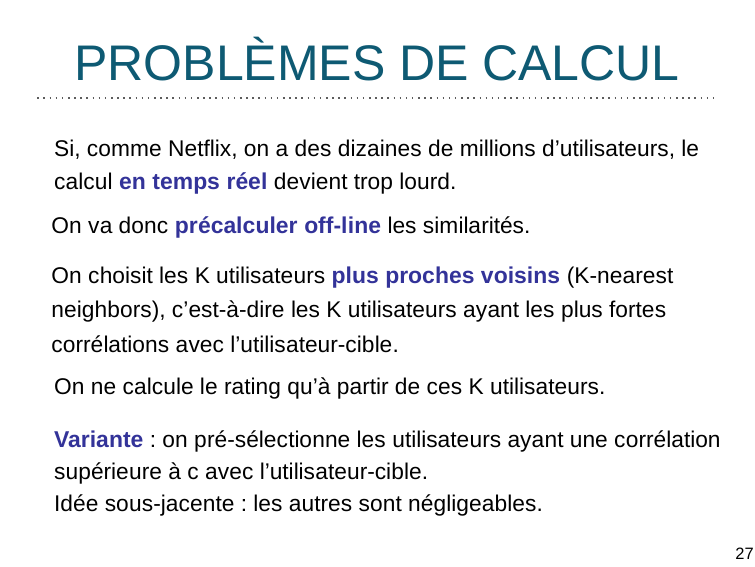

# PROBLÈMES DE CALCUL
Problèmes de calcul

Si, comme Netflix, on a des dizaines de millions d’utilisateurs, le
calcul en temps réel devient trop lourd.

On va donc précalculer off-line les similarités.

On choisit les K utilisateurs plus proches voisins (K-nearest
neighbors), c’est-à-dire les K utilisateurs ayant les plus fortes
corrélations avec l’utilisateur-cible.

On ne calcule le rating qu’à partir de ces K utilisateurs.

Variante : on pré-sélectionne les utilisateurs ayant une corrélation
supérieure à c avec l’utilisateur-cible.
Idée sous-jacente : les autres sont négligeables.

27